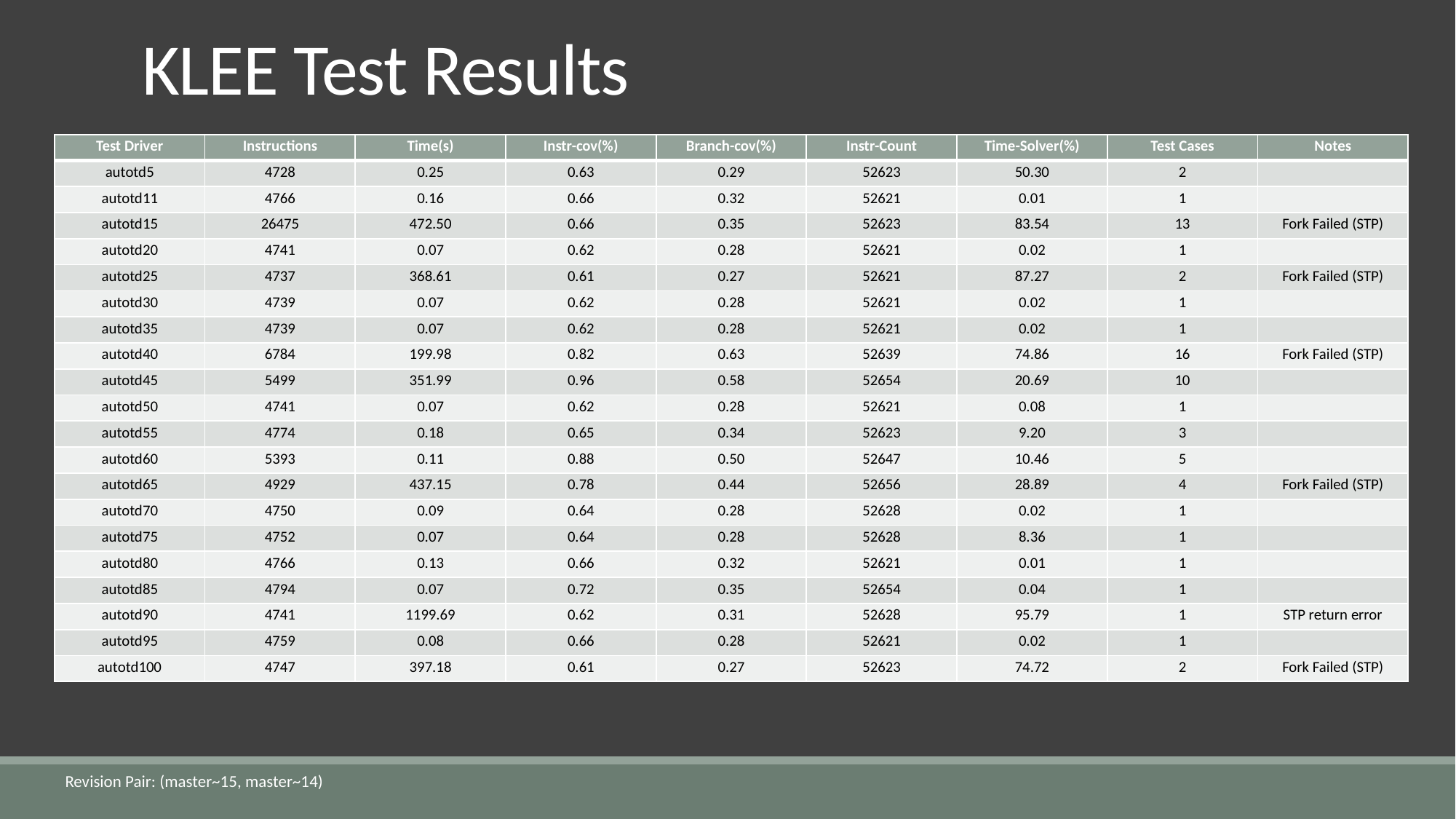

# KLEE Test Results
| Test Driver | Instructions | Time(s) | Instr-cov(%) | Branch-cov(%) | Instr-Count | Time-Solver(%) | Test Cases | Notes |
| --- | --- | --- | --- | --- | --- | --- | --- | --- |
| autotd5 | 4728 | 0.25 | 0.63 | 0.29 | 52623 | 50.30 | 2 |  |
| autotd11 | 4766 | 0.16 | 0.66 | 0.32 | 52621 | 0.01 | 1 |  |
| autotd15 | 26475 | 472.50 | 0.66 | 0.35 | 52623 | 83.54 | 13 | Fork Failed (STP) |
| autotd20 | 4741 | 0.07 | 0.62 | 0.28 | 52621 | 0.02 | 1 |  |
| autotd25 | 4737 | 368.61 | 0.61 | 0.27 | 52621 | 87.27 | 2 | Fork Failed (STP) |
| autotd30 | 4739 | 0.07 | 0.62 | 0.28 | 52621 | 0.02 | 1 |  |
| autotd35 | 4739 | 0.07 | 0.62 | 0.28 | 52621 | 0.02 | 1 |  |
| autotd40 | 6784 | 199.98 | 0.82 | 0.63 | 52639 | 74.86 | 16 | Fork Failed (STP) |
| autotd45 | 5499 | 351.99 | 0.96 | 0.58 | 52654 | 20.69 | 10 |  |
| autotd50 | 4741 | 0.07 | 0.62 | 0.28 | 52621 | 0.08 | 1 |  |
| autotd55 | 4774 | 0.18 | 0.65 | 0.34 | 52623 | 9.20 | 3 |  |
| autotd60 | 5393 | 0.11 | 0.88 | 0.50 | 52647 | 10.46 | 5 |  |
| autotd65 | 4929 | 437.15 | 0.78 | 0.44 | 52656 | 28.89 | 4 | Fork Failed (STP) |
| autotd70 | 4750 | 0.09 | 0.64 | 0.28 | 52628 | 0.02 | 1 |  |
| autotd75 | 4752 | 0.07 | 0.64 | 0.28 | 52628 | 8.36 | 1 |  |
| autotd80 | 4766 | 0.13 | 0.66 | 0.32 | 52621 | 0.01 | 1 |  |
| autotd85 | 4794 | 0.07 | 0.72 | 0.35 | 52654 | 0.04 | 1 |  |
| autotd90 | 4741 | 1199.69 | 0.62 | 0.31 | 52628 | 95.79 | 1 | STP return error |
| autotd95 | 4759 | 0.08 | 0.66 | 0.28 | 52621 | 0.02 | 1 |  |
| autotd100 | 4747 | 397.18 | 0.61 | 0.27 | 52623 | 74.72 | 2 | Fork Failed (STP) |
Revision Pair: (master~15, master~14)